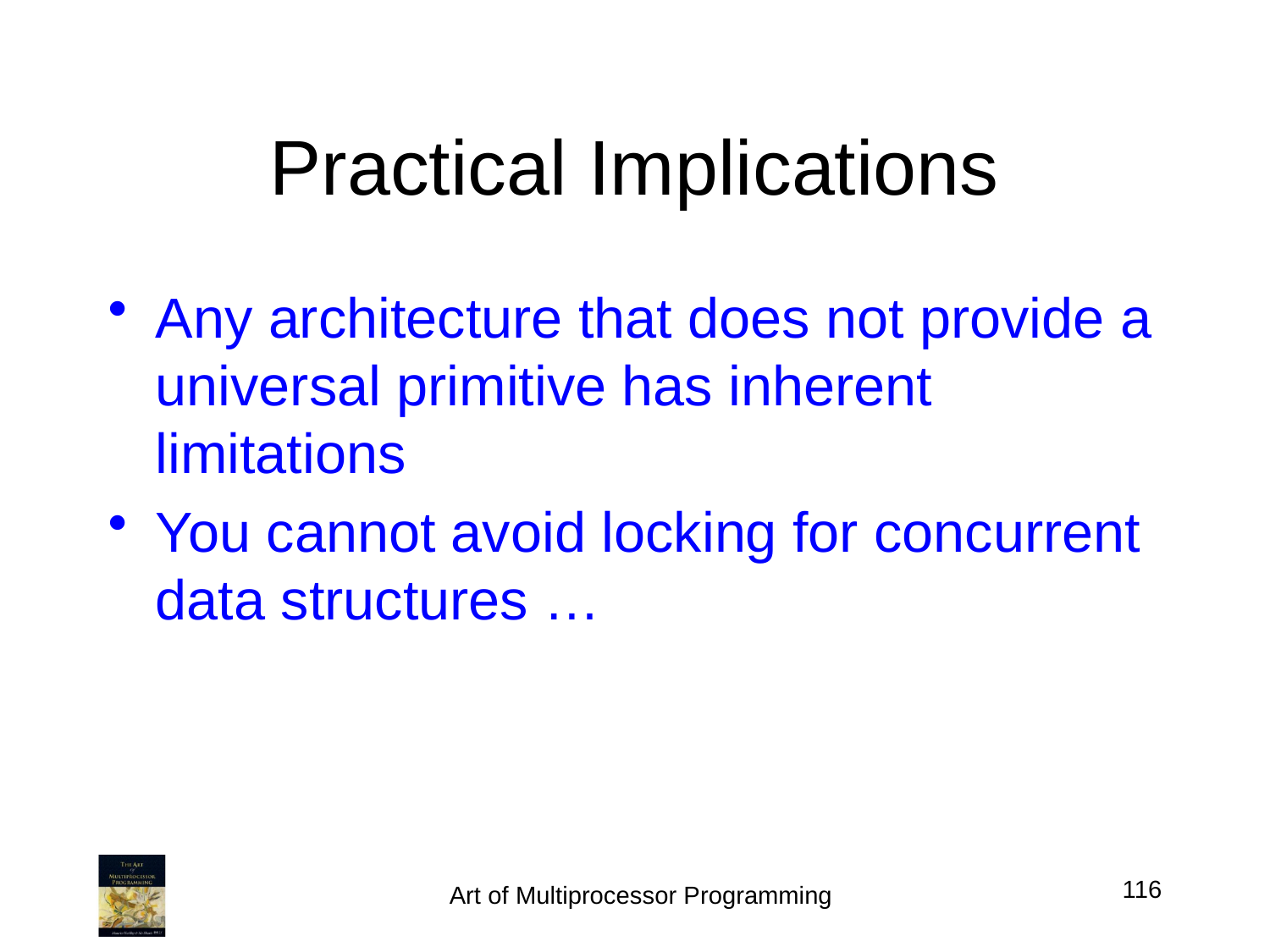

# Practical Implications
Any architecture that does not provide a universal primitive has inherent limitations
You cannot avoid locking for concurrent data structures …
116
Art of Multiprocessor Programming